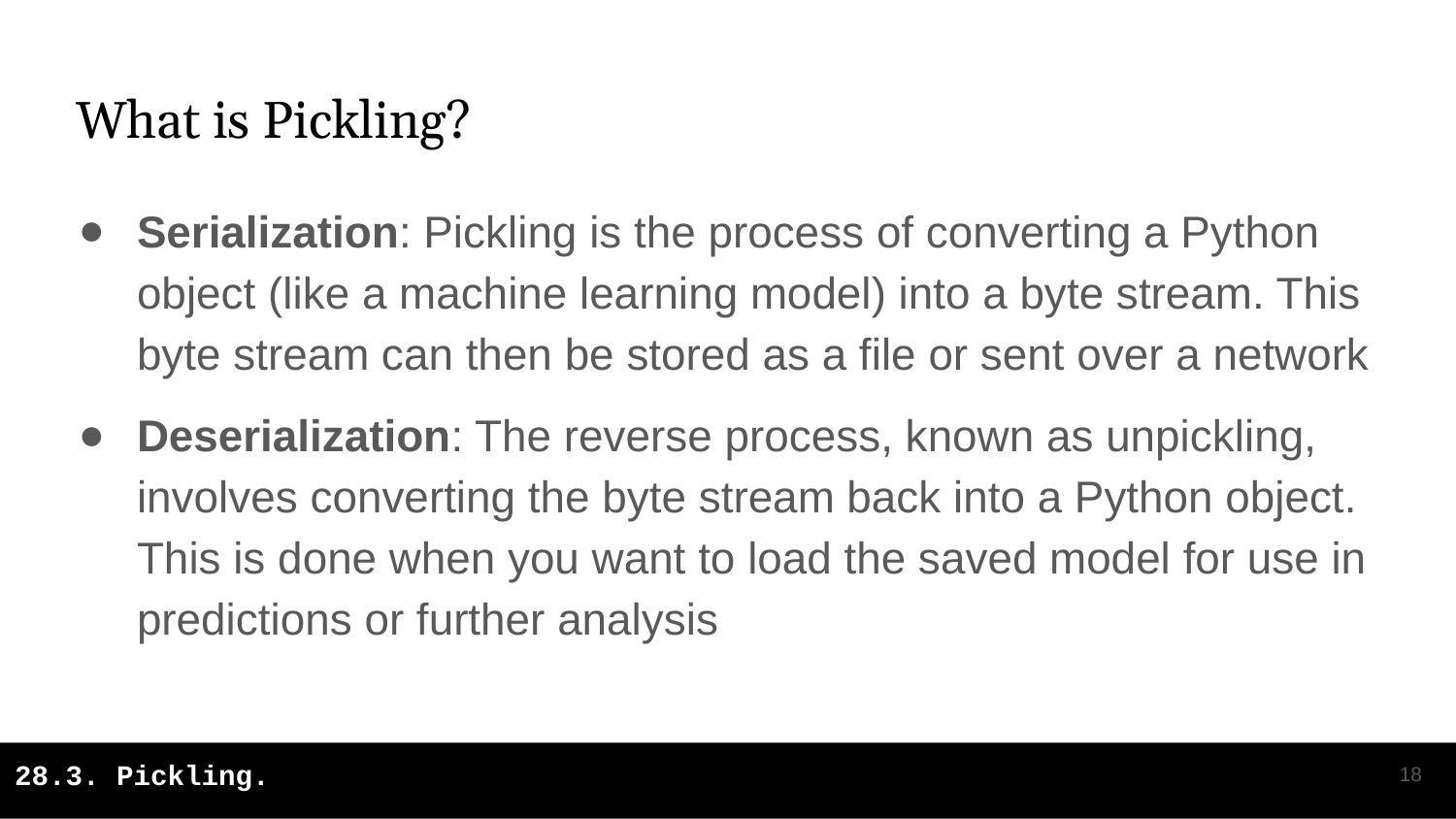

# What is Pickling?
Serialization: Pickling is the process of converting a Python object (like a machine learning model) into a byte stream. This byte stream can then be stored as a file or sent over a network
Deserialization: The reverse process, known as unpickling, involves converting the byte stream back into a Python object. This is done when you want to load the saved model for use in predictions or further analysis
18
28.3. Pickling.